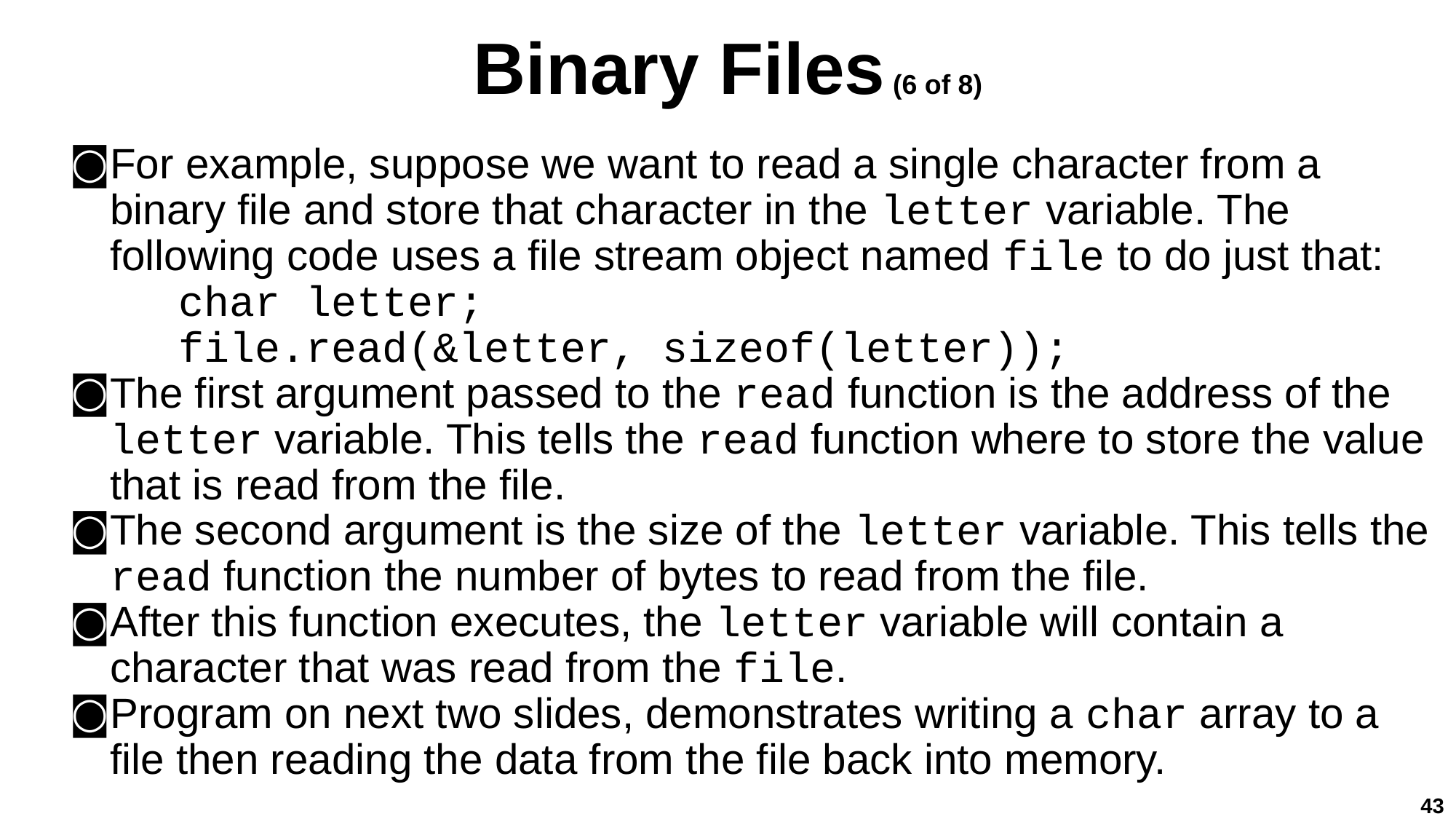

# Binary Files (6 of 8)
For example, suppose we want to read a single character from a binary file and store that character in the letter variable. The following code uses a file stream object named file to do just that:
char letter;
file.read(&letter, sizeof(letter));
The first argument passed to the read function is the address of the letter variable. This tells the read function where to store the value that is read from the file.
The second argument is the size of the letter variable. This tells the read function the number of bytes to read from the file.
After this function executes, the letter variable will contain a character that was read from the file.
Program on next two slides, demonstrates writing a char array to a file then reading the data from the file back into memory.
43